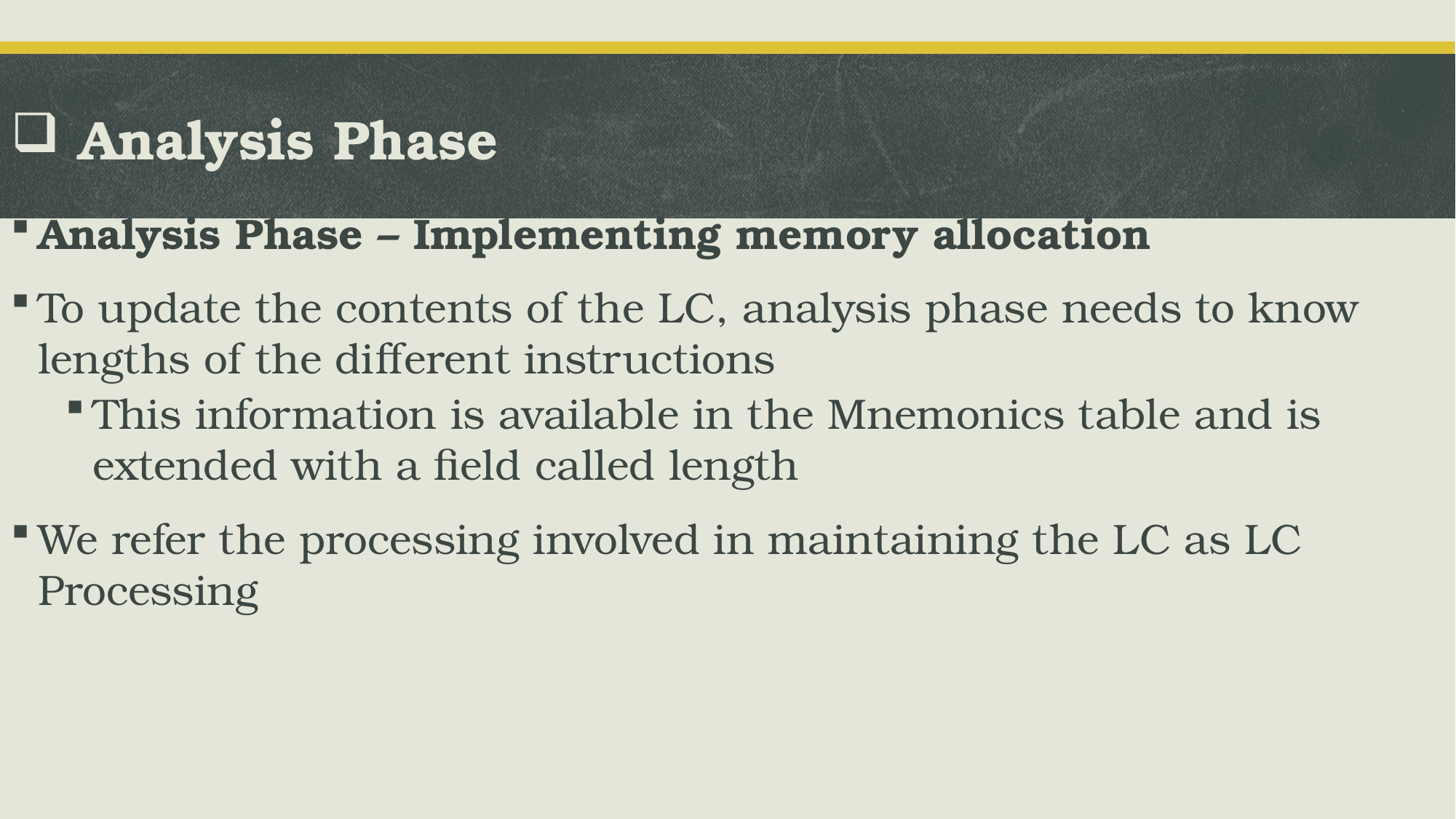

Analysis Phase
Analysis Phase – Implementing memory allocation
To update the contents of the LC, analysis phase needs to know lengths of the different instructions
This information is available in the Mnemonics table and is extended with a field called length
We refer the processing involved in maintaining the LC as LC Processing